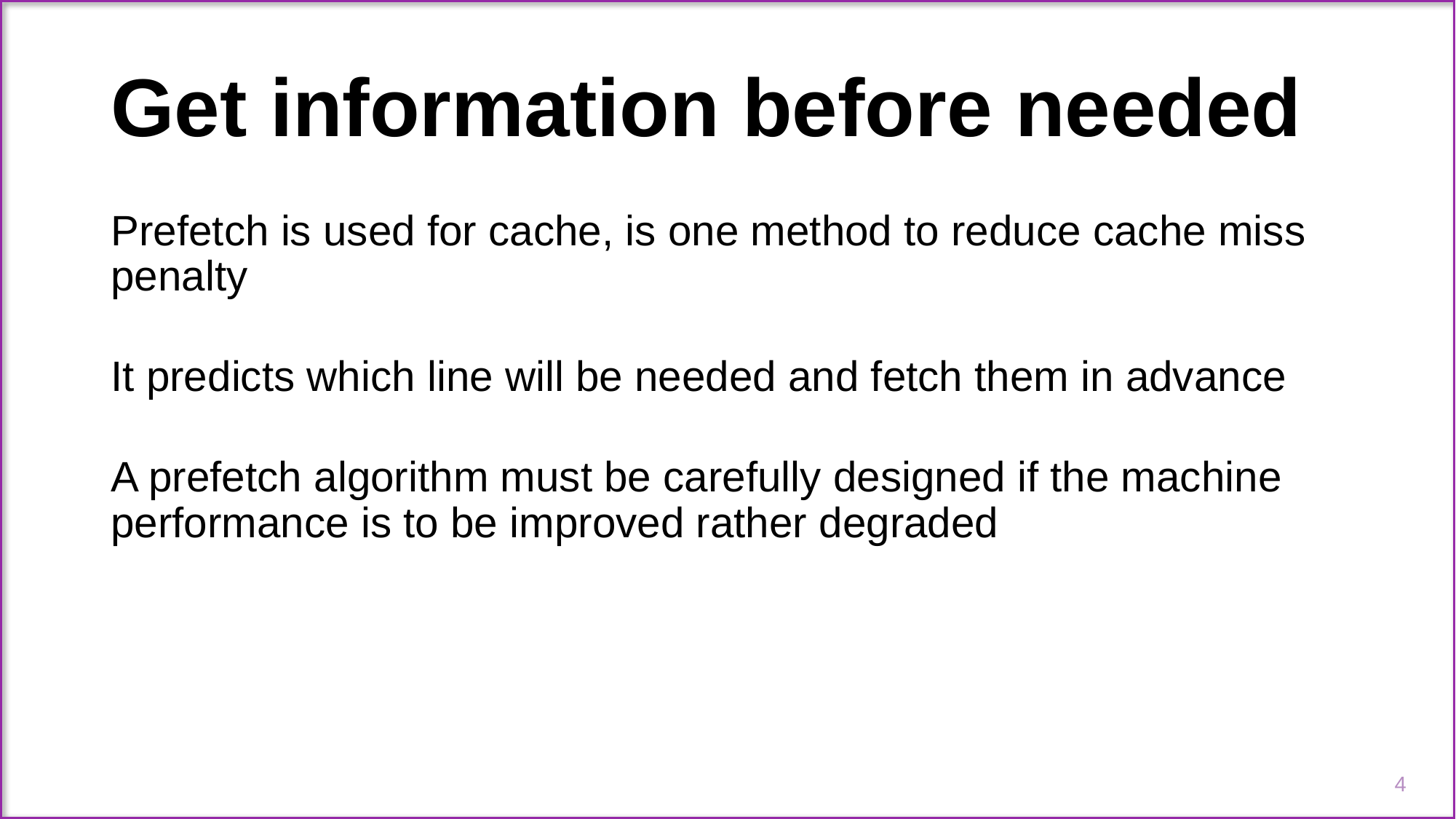

Get information before needed
Prefetch is used for cache, is one method to reduce cache miss penalty
It predicts which line will be needed and fetch them in advance
A prefetch algorithm must be carefully designed if the machine performance is to be improved rather degraded
4